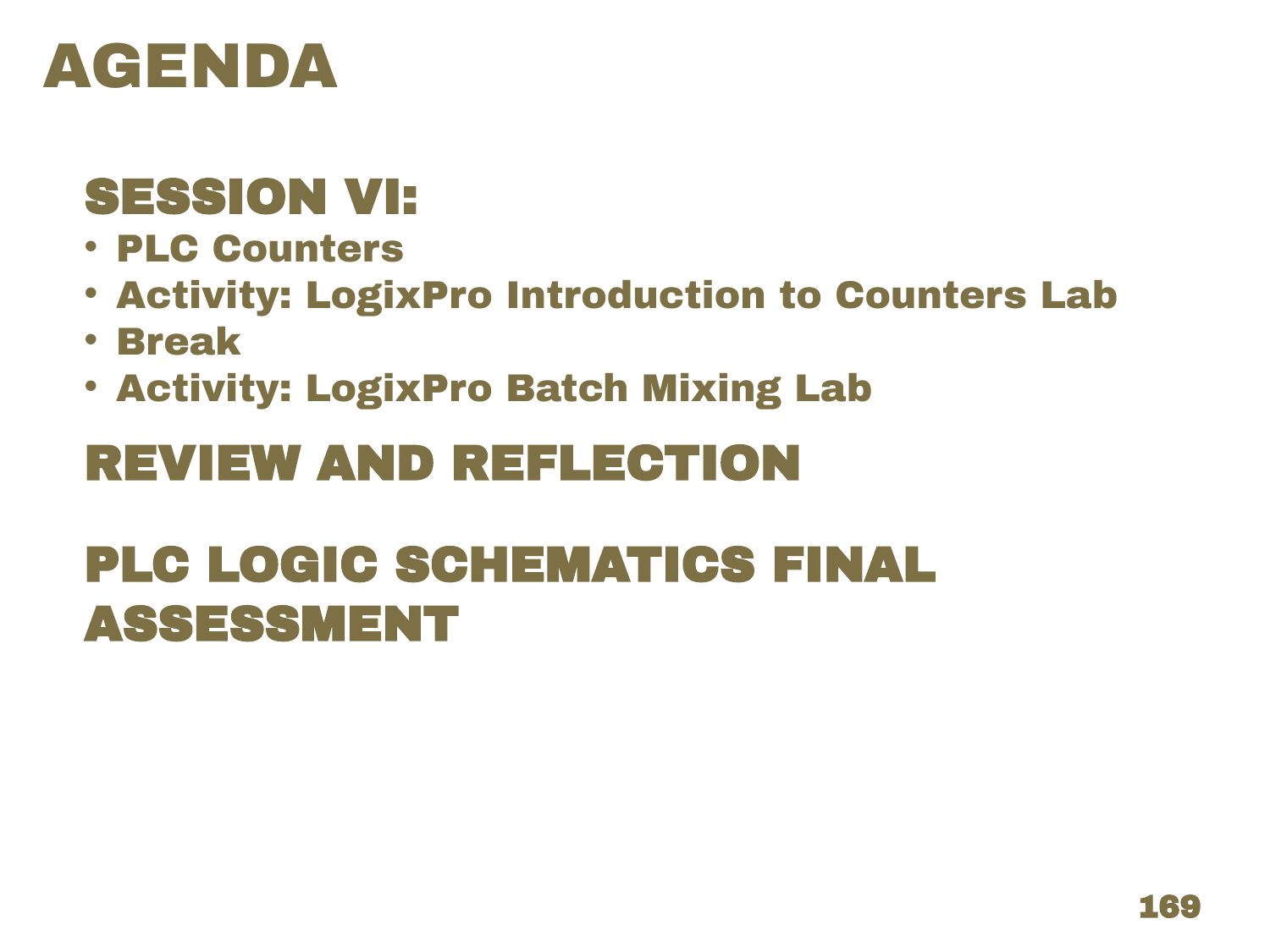

# AGENDA
SESSION VI:
PLC Counters
Activity: LogixPro Introduction to Counters Lab
Break
Activity: LogixPro Batch Mixing Lab
REVIEW AND REFLECTION
PLC LOGIC SCHEMATICS FINAL ASSESSMENT
169